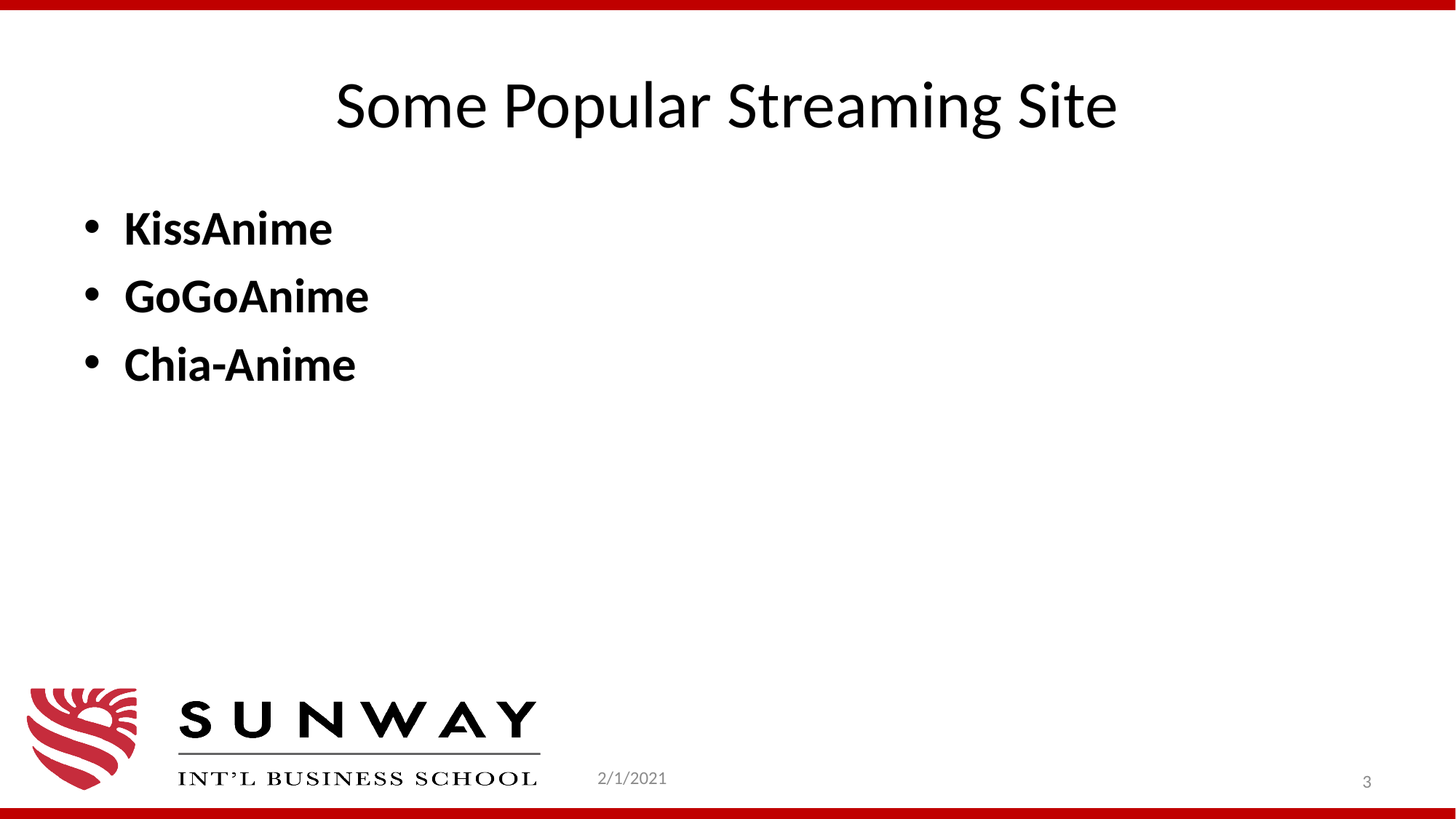

# Some Popular Streaming Site
KissAnime
GoGoAnime
Chia-Anime

2/1/2021
3